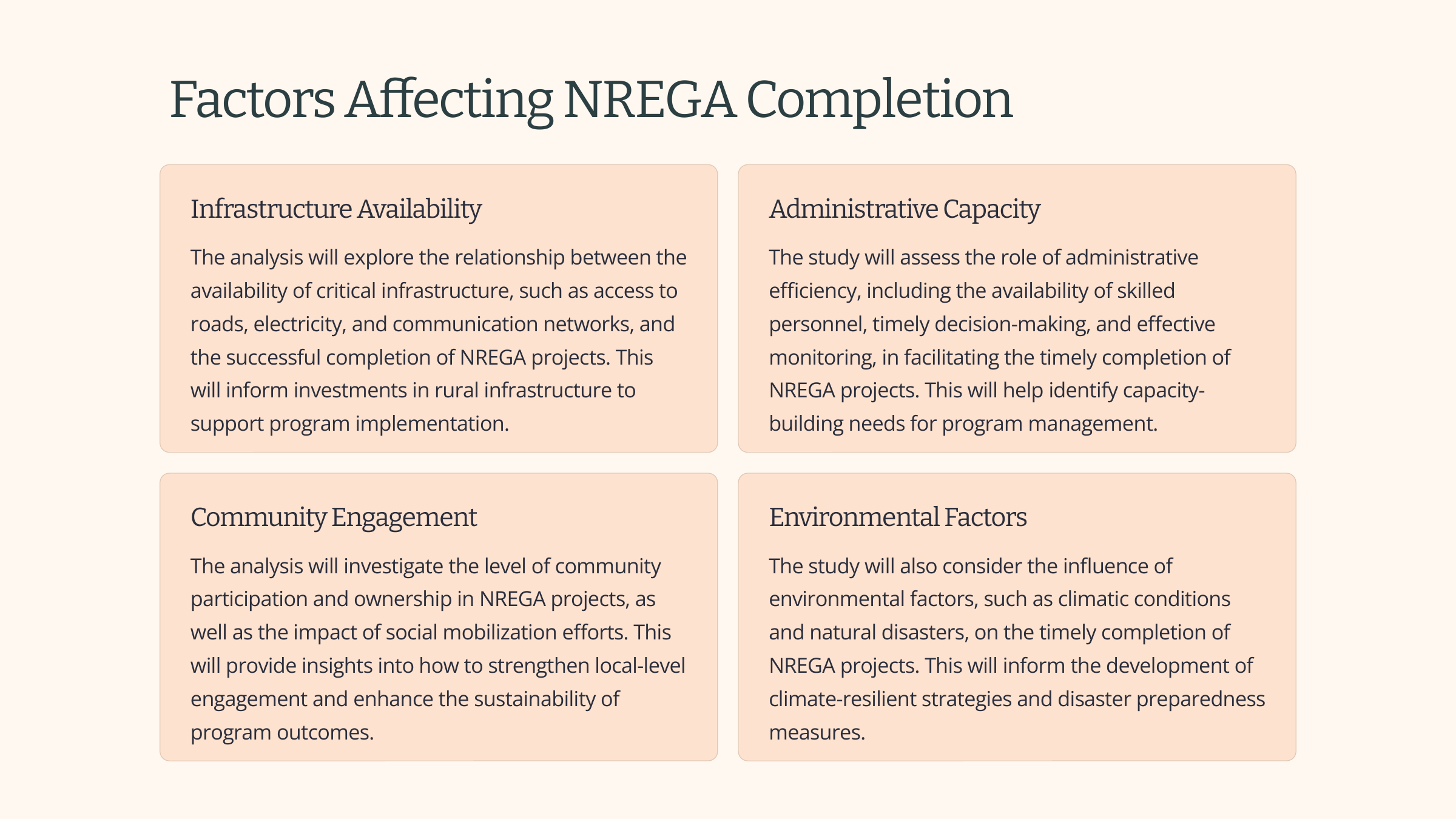

Factors Affecting NREGA Completion

Infrastructure Availability
Administrative Capacity
The analysis will explore the relationship between the availability of critical infrastructure, such as access to roads, electricity, and communication networks, and the successful completion of NREGA projects. This will inform investments in rural infrastructure to support program implementation.
The study will assess the role of administrative efficiency, including the availability of skilled personnel, timely decision-making, and effective monitoring, in facilitating the timely completion of NREGA projects. This will help identify capacity-building needs for program management.

Community Engagement
Environmental Factors
The analysis will investigate the level of community participation and ownership in NREGA projects, as well as the impact of social mobilization efforts. This will provide insights into how to strengthen local-level engagement and enhance the sustainability of program outcomes.
The study will also consider the influence of environmental factors, such as climatic conditions and natural disasters, on the timely completion of NREGA projects. This will inform the development of climate-resilient strategies and disaster preparedness measures.